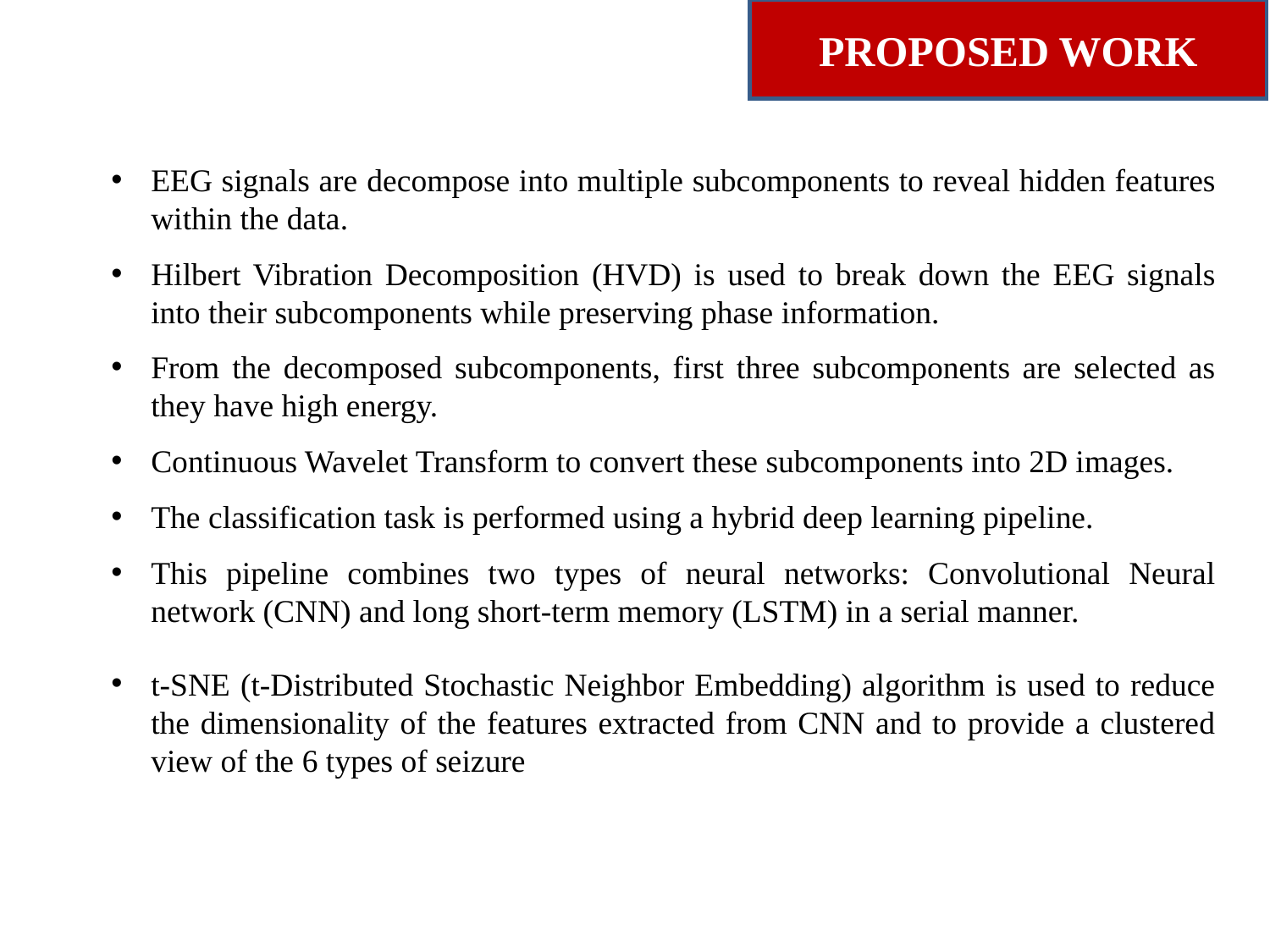

PROPOSED WORK
EEG signals are decompose into multiple subcomponents to reveal hidden features within the data.
Hilbert Vibration Decomposition (HVD) is used to break down the EEG signals into their subcomponents while preserving phase information.
From the decomposed subcomponents, first three subcomponents are selected as they have high energy.
Continuous Wavelet Transform to convert these subcomponents into 2D images.
The classification task is performed using a hybrid deep learning pipeline.
This pipeline combines two types of neural networks: Convolutional Neural network (CNN) and long short-term memory (LSTM) in a serial manner.
t-SNE (t-Distributed Stochastic Neighbor Embedding) algorithm is used to reduce the dimensionality of the features extracted from CNN and to provide a clustered view of the 6 types of seizure